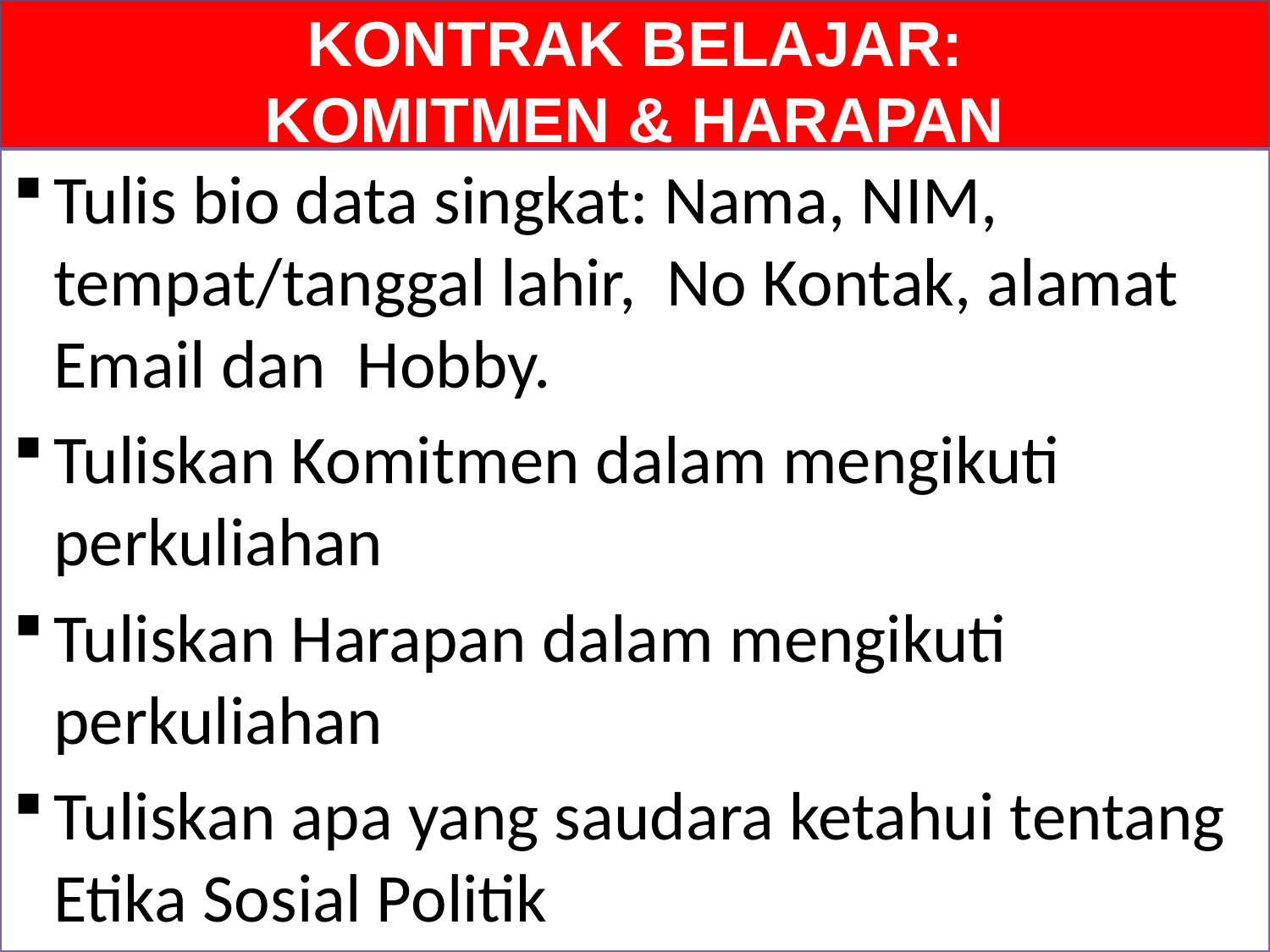

# KONTRAK BELAJAR: KOMITMEN & HARAPAN
Tulis bio data singkat: Nama, NIM, tempat/tanggal lahir,  No Kontak, alamat Email dan  Hobby.
Tuliskan Komitmen dalam mengikuti perkuliahan
Tuliskan Harapan dalam mengikuti  perkuliahan
Tuliskan apa yang saudara ketahui tentang Etika Sosial Politik